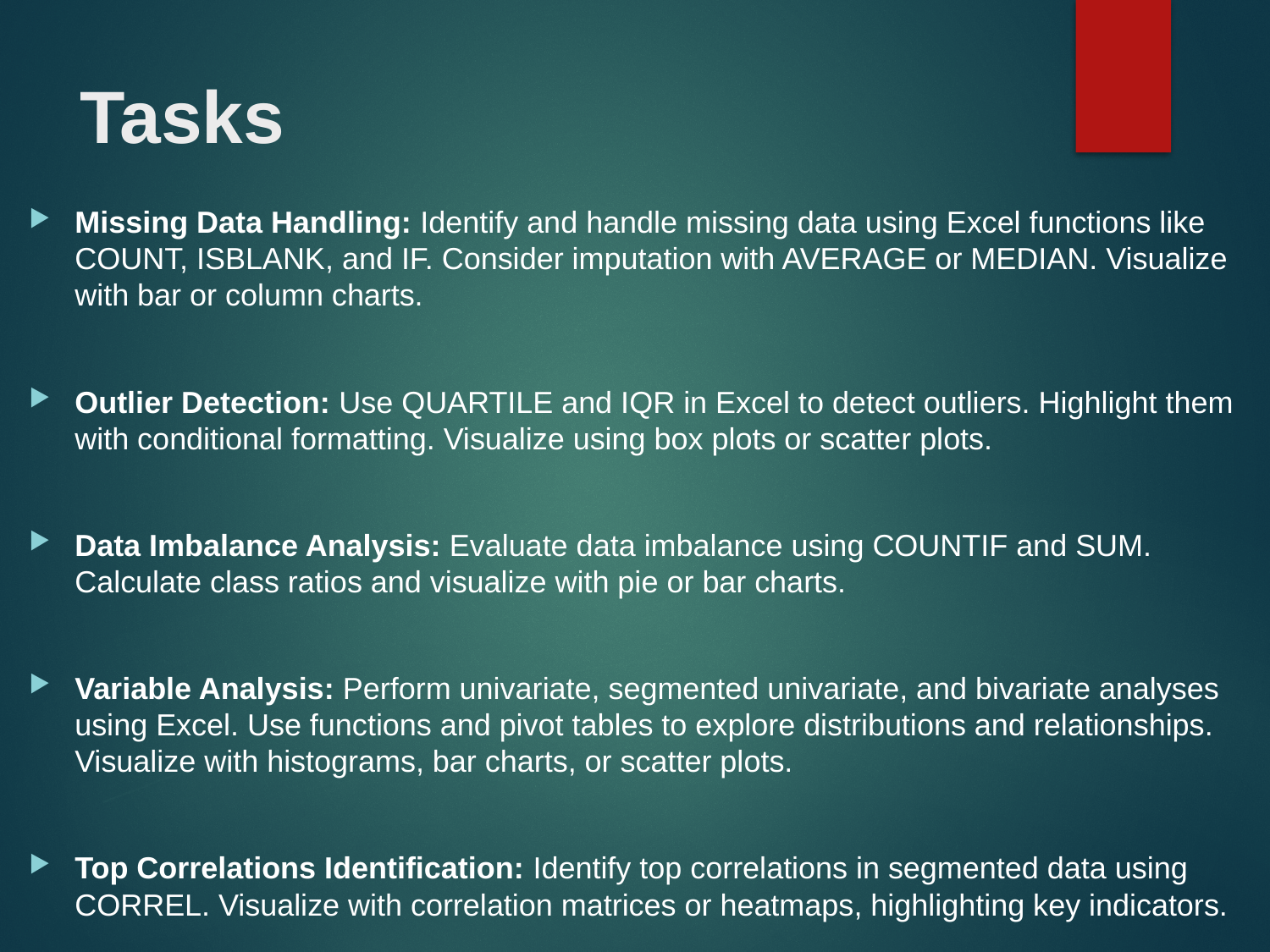

# Tasks
Missing Data Handling: Identify and handle missing data using Excel functions like COUNT, ISBLANK, and IF. Consider imputation with AVERAGE or MEDIAN. Visualize with bar or column charts.

Outlier Detection: Use QUARTILE and IQR in Excel to detect outliers. Highlight them with conditional formatting. Visualize using box plots or scatter plots.

Data Imbalance Analysis: Evaluate data imbalance using COUNTIF and SUM. Calculate class ratios and visualize with pie or bar charts.

Variable Analysis: Perform univariate, segmented univariate, and bivariate analyses using Excel. Use functions and pivot tables to explore distributions and relationships. Visualize with histograms, bar charts, or scatter plots.

Top Correlations Identification: Identify top correlations in segmented data using CORREL. Visualize with correlation matrices or heatmaps, highlighting key indicators.